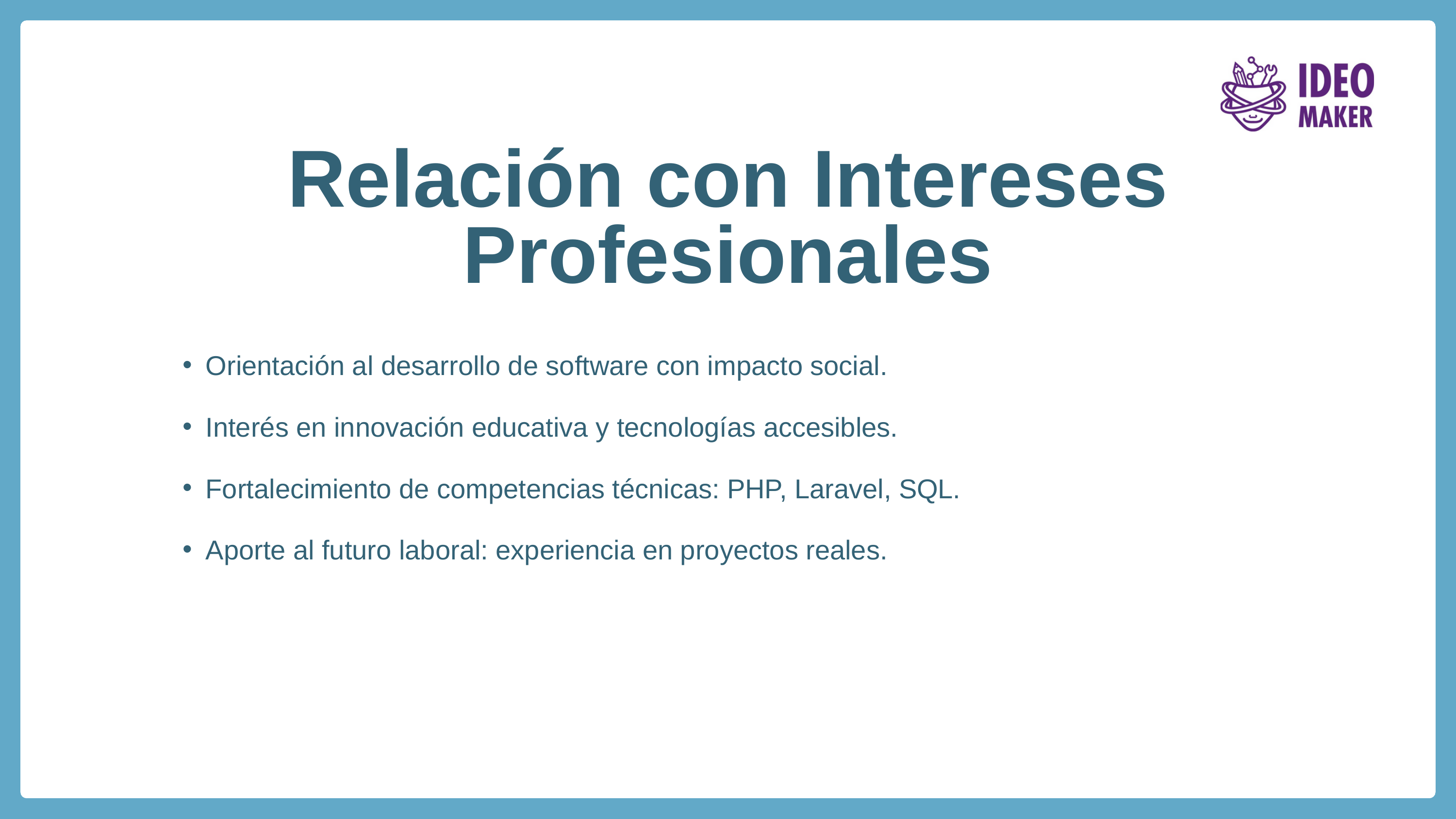

Relación con Intereses Profesionales
Orientación al desarrollo de software con impacto social.

Interés en innovación educativa y tecnologías accesibles.

Fortalecimiento de competencias técnicas: PHP, Laravel, SQL.

Aporte al futuro laboral: experiencia en proyectos reales.